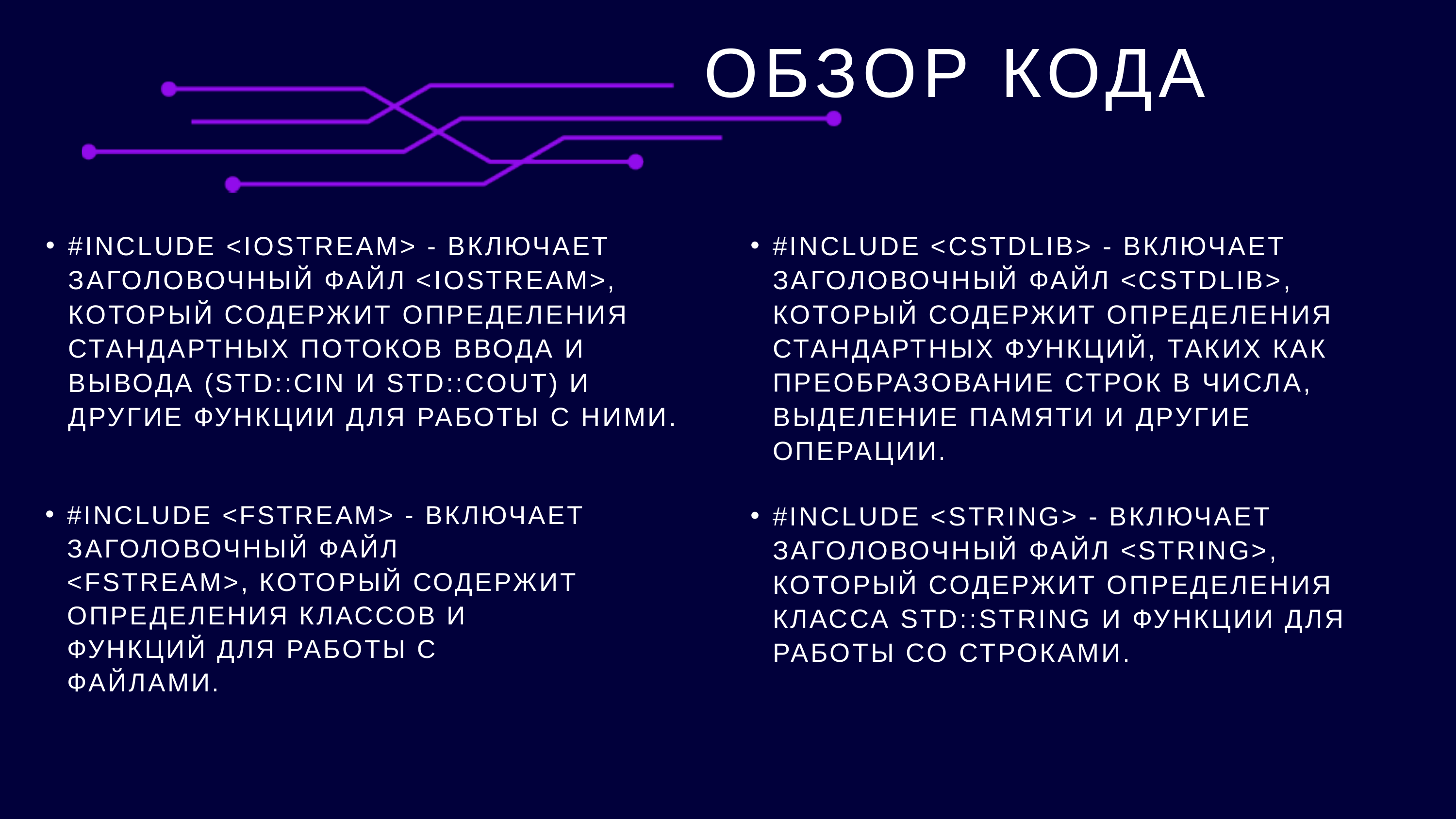

ОБЗОР КОДА

#INCLUDE <IOSTREAM> - ВКЛЮЧАЕТ ЗАГОЛОВОЧНЫЙ ФАЙЛ <IOSTREAM>, КОТОРЫЙ СОДЕРЖИТ ОПРЕДЕЛЕНИЯ СТАНДАРТНЫХ ПОТОКОВ ВВОДА И ВЫВОДА (STD::CIN И STD::COUT) И ДРУГИЕ ФУНКЦИИ ДЛЯ РАБОТЫ С НИМИ.
#INCLUDE <CSTDLIB> - ВКЛЮЧАЕТ ЗАГОЛОВОЧНЫЙ ФАЙЛ <CSTDLIB>, КОТОРЫЙ СОДЕРЖИТ ОПРЕДЕЛЕНИЯ СТАНДАРТНЫХ ФУНКЦИЙ, ТАКИХ КАК ПРЕОБРАЗОВАНИЕ СТРОК В ЧИСЛА, ВЫДЕЛЕНИЕ ПАМЯТИ И ДРУГИЕ ОПЕРАЦИИ.

#INCLUDE <FSTREAM> - ВКЛЮЧАЕТ ЗАГОЛОВОЧНЫЙ ФАЙЛ <FSTREAM>, КОТОРЫЙ СОДЕРЖИТ ОПРЕДЕЛЕНИЯ КЛАССОВ И ФУНКЦИЙ ДЛЯ РАБОТЫ С ФАЙЛАМИ.
#INCLUDE <STRING> - ВКЛЮЧАЕТ ЗАГОЛОВОЧНЫЙ ФАЙЛ <STRING>, КОТОРЫЙ СОДЕРЖИТ ОПРЕДЕЛЕНИЯ КЛАССА STD::STRING И ФУНКЦИИ ДЛЯ РАБОТЫ СО СТРОКАМИ.